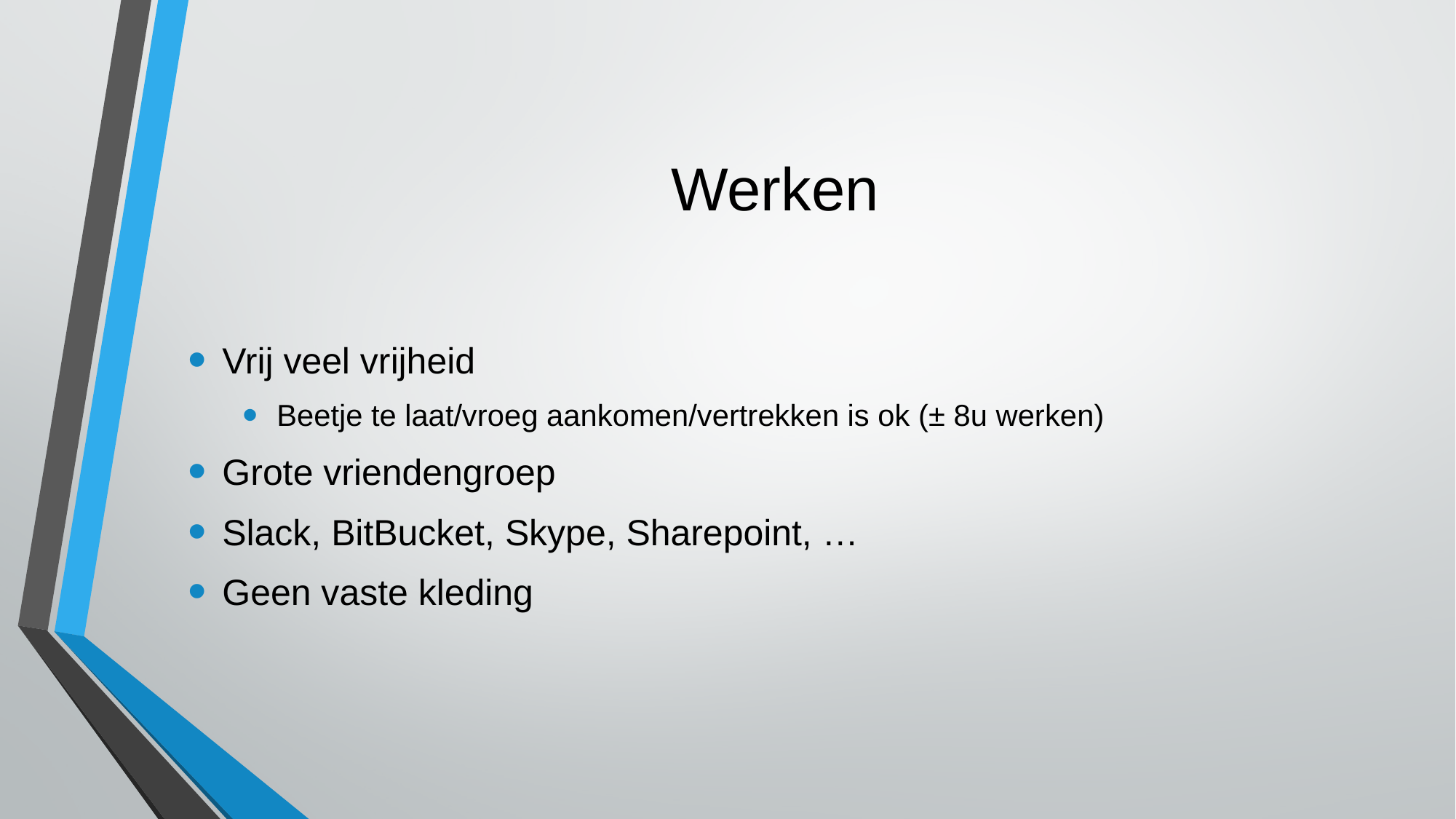

# Werken
Vrij veel vrijheid
Beetje te laat/vroeg aankomen/vertrekken is ok (± 8u werken)
Grote vriendengroep
Slack, BitBucket, Skype, Sharepoint, …
Geen vaste kleding